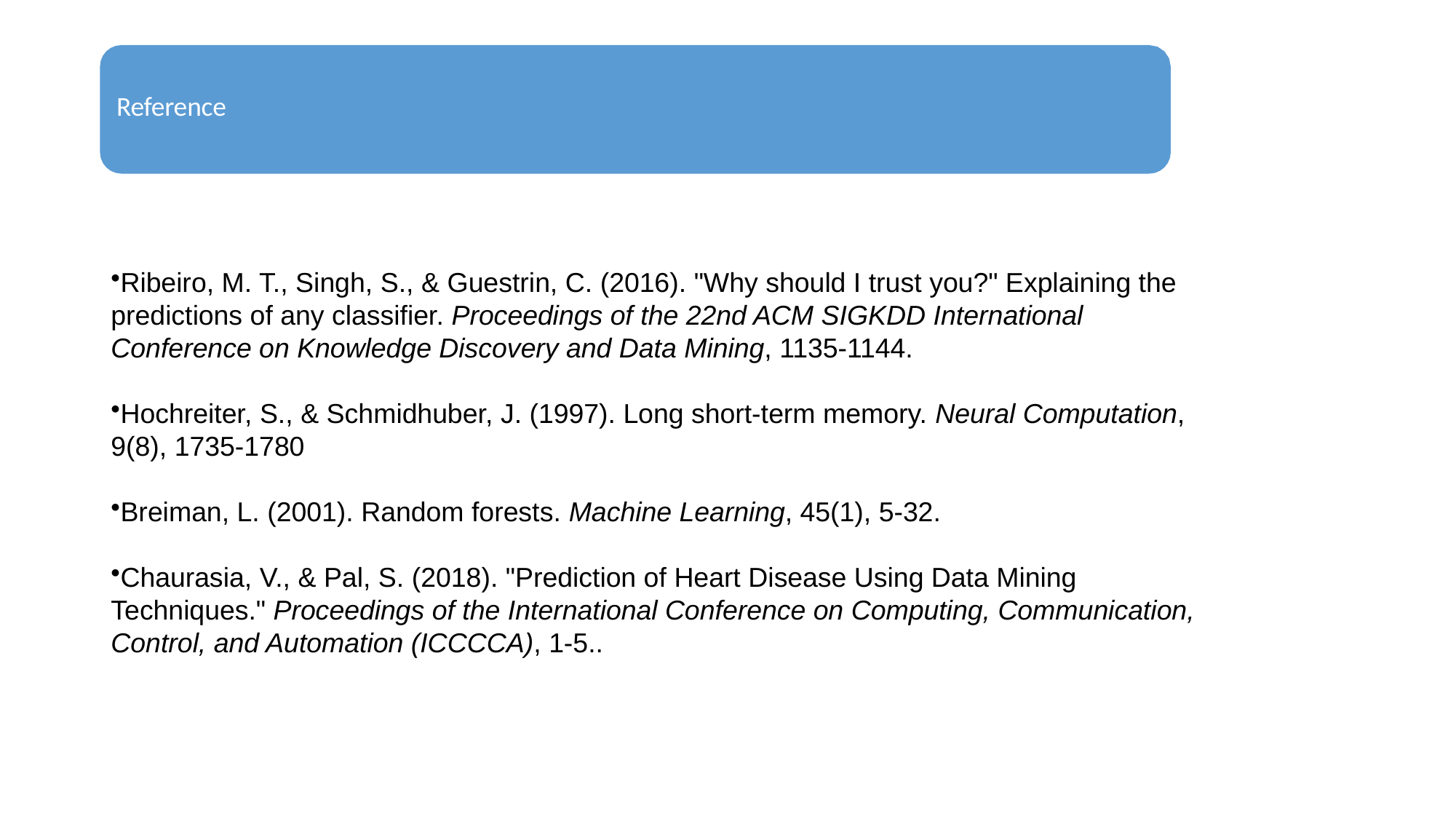

Reference
Ribeiro, M. T., Singh, S., & Guestrin, C. (2016). "Why should I trust you?" Explaining the predictions of any classifier. Proceedings of the 22nd ACM SIGKDD International Conference on Knowledge Discovery and Data Mining, 1135-1144.

Hochreiter, S., & Schmidhuber, J. (1997). Long short-term memory. Neural Computation, 9(8), 1735-1780

Breiman, L. (2001). Random forests. Machine Learning, 45(1), 5-32.

Chaurasia, V., & Pal, S. (2018). "Prediction of Heart Disease Using Data Mining Techniques." Proceedings of the International Conference on Computing, Communication, Control, and Automation (ICCCCA), 1-5..